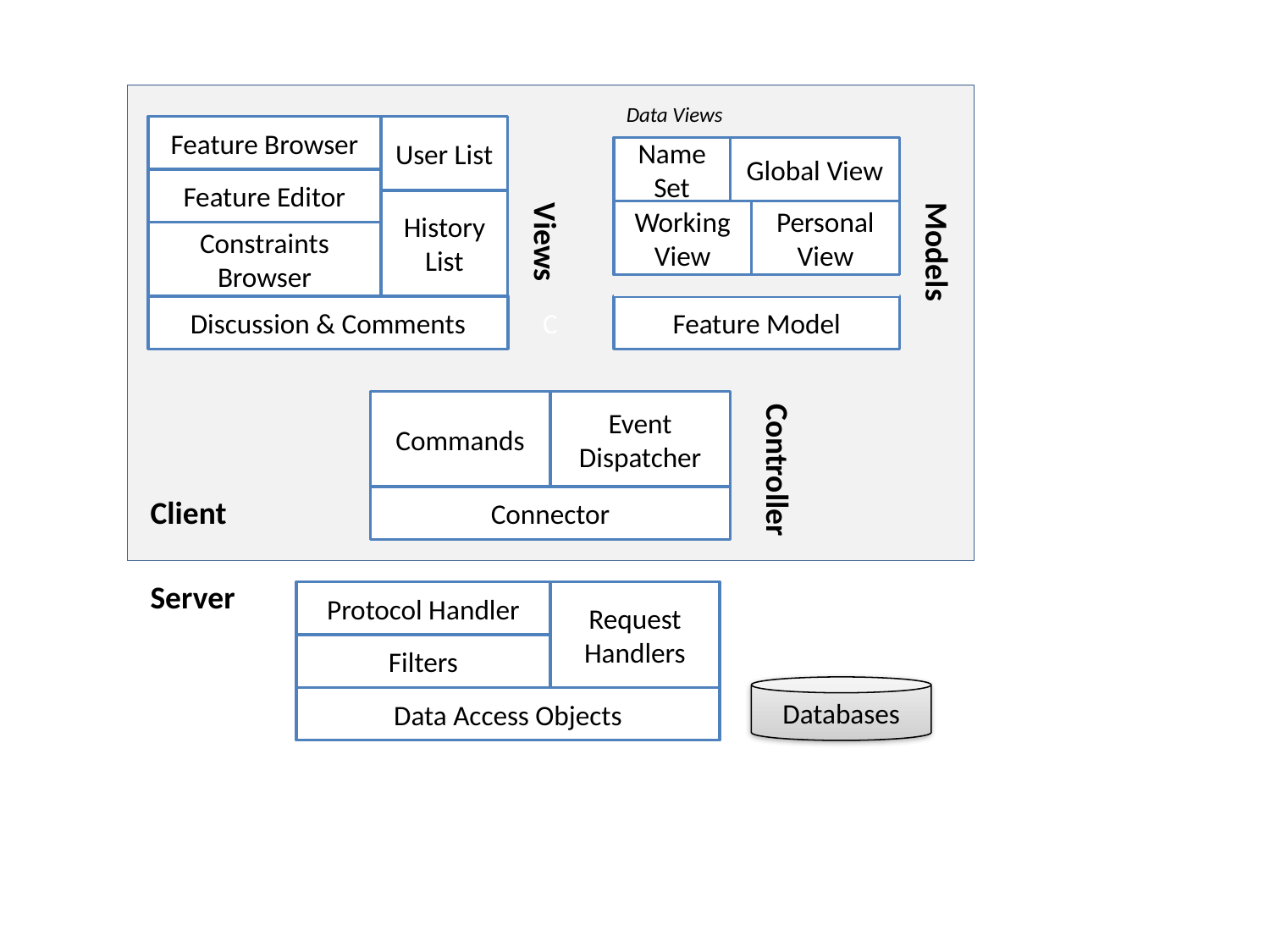

C
Data Views
Feature Browser
User List
Name Set
Global View
Feature Editor
History List
Views
Models
Working View
Personal View
Constraints Browser
Discussion & Comments
Feature Model
Commands
Event Dispatcher
Controller
Client
Connector
Server
Protocol Handler
Request Handlers
Filters
Databases
Data Access Objects